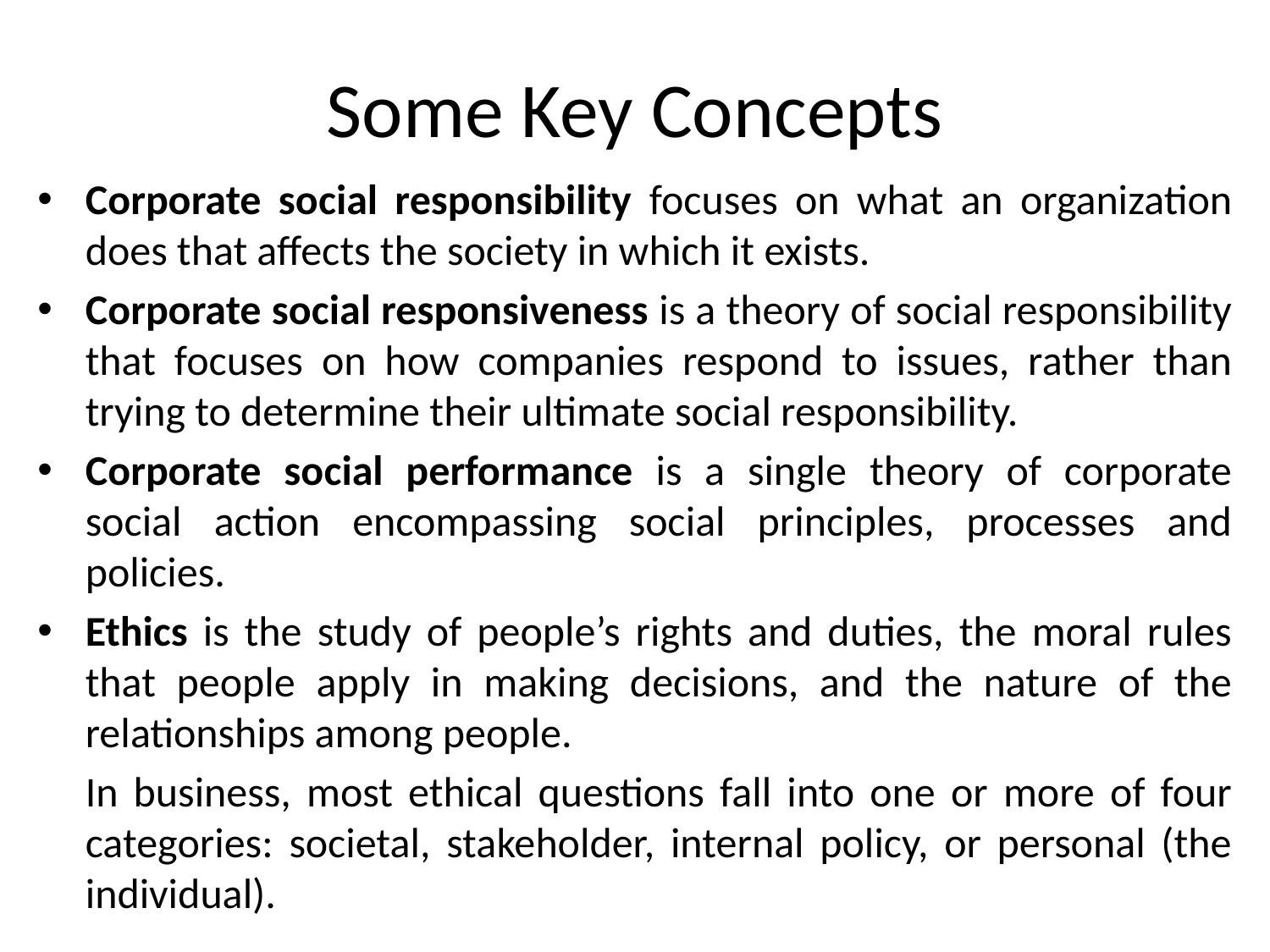

# Some Key Concepts
Corporate social responsibility focuses on what an organization does that affects the society in which it exists.
Corporate social responsiveness is a theory of social responsibility that focuses on how companies respond to issues, rather than trying to determine their ultimate social responsibility.
Corporate social performance is a single theory of corporate social action encompassing social principles, processes and policies.
Ethics is the study of people’s rights and duties, the moral rules that people apply in making decisions, and the nature of the relationships among people.
	In business, most ethical questions fall into one or more of four categories: societal, stakeholder, internal policy, or personal (the individual).